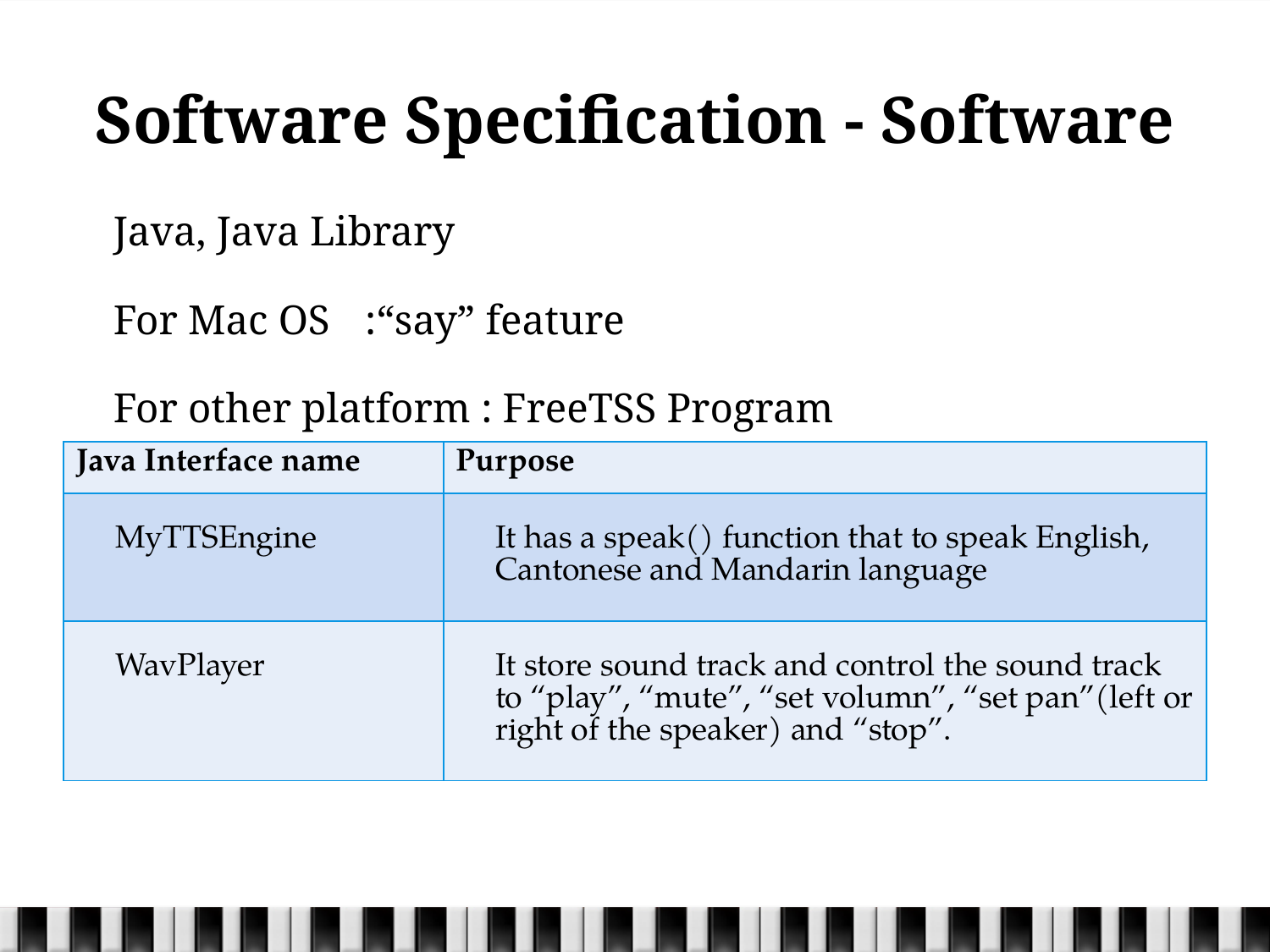

# Software Specification - Software
Java, Java Library
For Mac OS	 :“say” feature
For other platform : FreeTSS Program

| Java Interface name | Purpose |
| --- | --- |
| MyTTSEngine | It has a speak() function that to speak English, Cantonese and Mandarin language |
| WavPlayer | It store sound track and control the sound track to “play”, “mute”, “set volumn”, “set pan”(left or right of the speaker) and “stop”. |